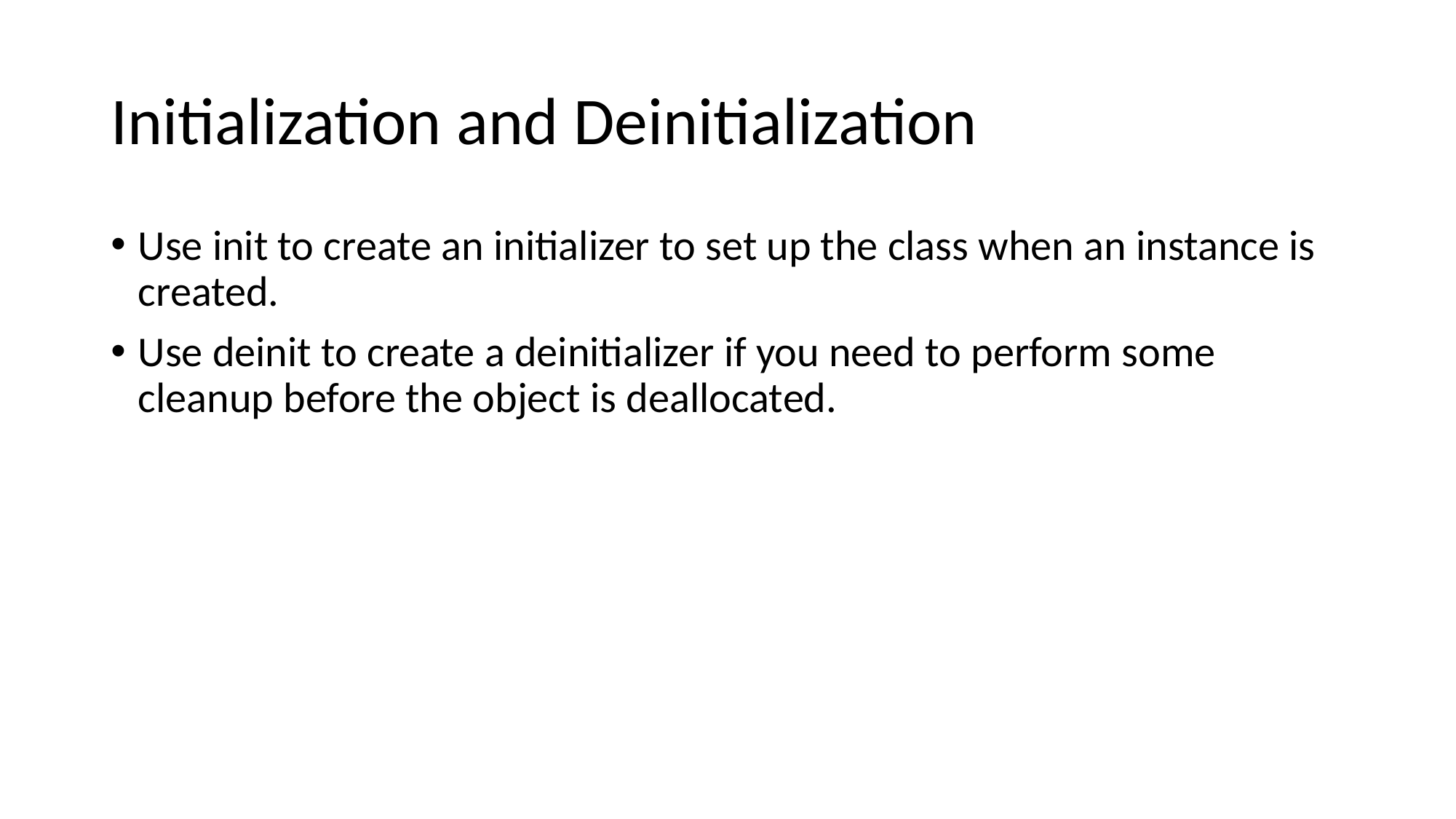

# Initialization and Deinitialization
Use init to create an initializer to set up the class when an instance is created.
Use deinit to create a deinitializer if you need to perform some cleanup before the object is deallocated.